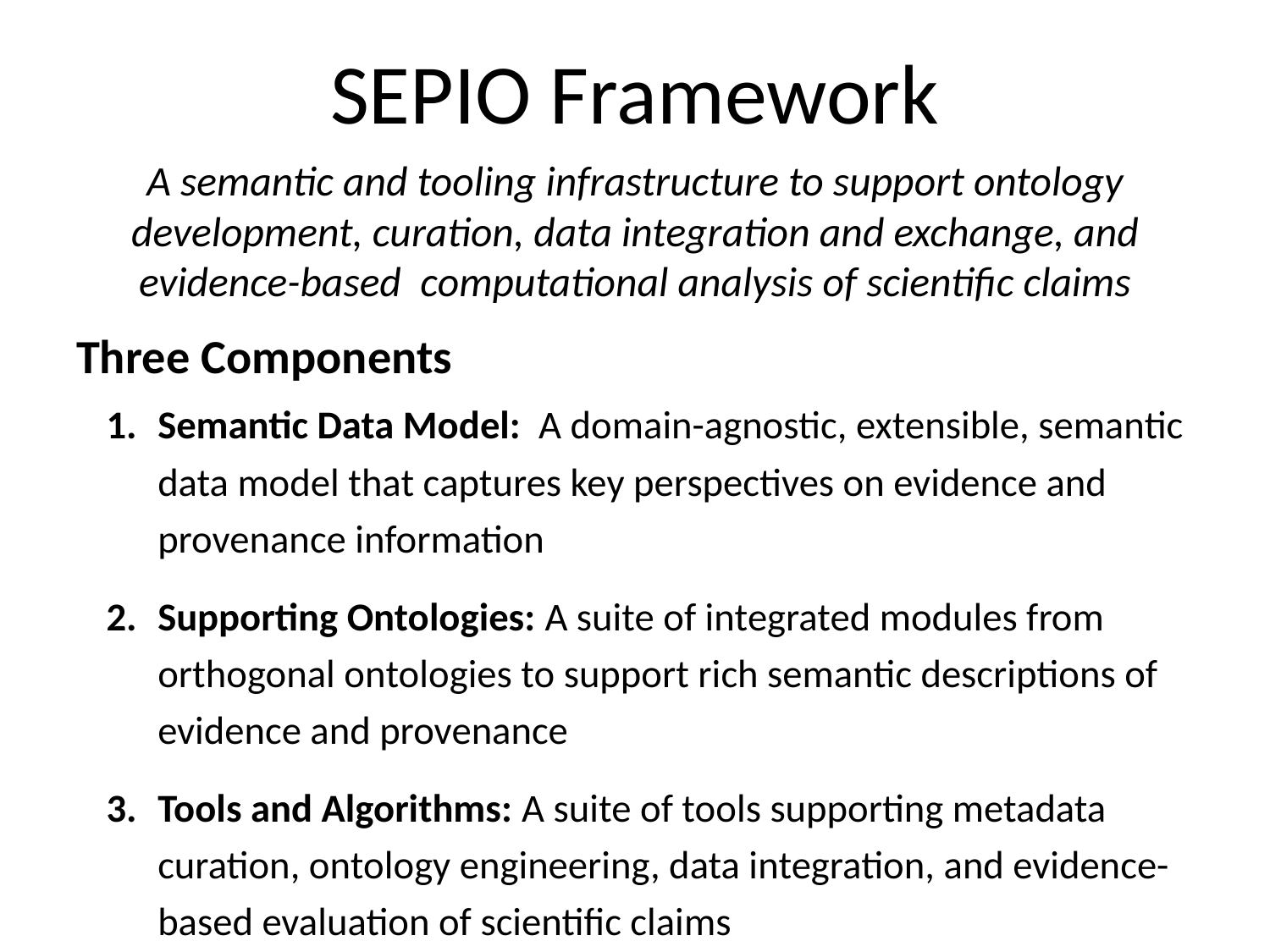

# SEPIO Framework
A semantic and tooling infrastructure to support ontology development, curation, data integration and exchange, and evidence-based  computational analysis of scientific claims
Three Components
Semantic Data Model:  A domain-agnostic, extensible, semantic data model that captures key perspectives on evidence and provenance information
Supporting Ontologies: A suite of integrated modules from orthogonal ontologies to support rich semantic descriptions of evidence and provenance
Tools and Algorithms: A suite of tools supporting metadata curation, ontology engineering, data integration, and evidence-based evaluation of scientific claims